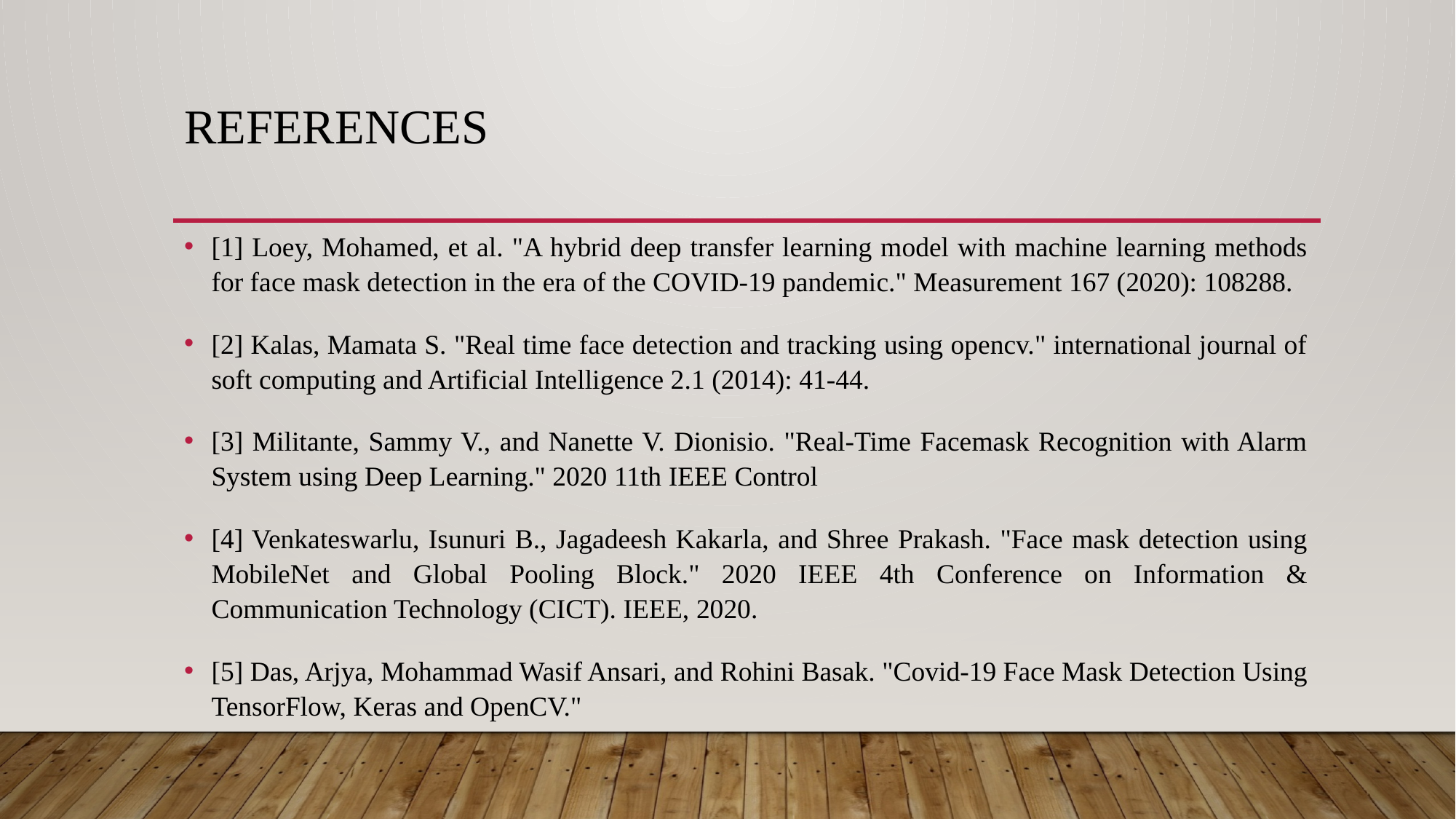

# references
[1] Loey, Mohamed, et al. "A hybrid deep transfer learning model with machine learning methods for face mask detection in the era of the COVID-19 pandemic." Measurement 167 (2020): 108288.
[2] Kalas, Mamata S. "Real time face detection and tracking using opencv." international journal of soft computing and Artificial Intelligence 2.1 (2014): 41-44.
[3] Militante, Sammy V., and Nanette V. Dionisio. "Real-Time Facemask Recognition with Alarm System using Deep Learning." 2020 11th IEEE Control
[4] Venkateswarlu, Isunuri B., Jagadeesh Kakarla, and Shree Prakash. "Face mask detection using MobileNet and Global Pooling Block." 2020 IEEE 4th Conference on Information & Communication Technology (CICT). IEEE, 2020.
[5] Das, Arjya, Mohammad Wasif Ansari, and Rohini Basak. "Covid-19 Face Mask Detection Using TensorFlow, Keras and OpenCV."